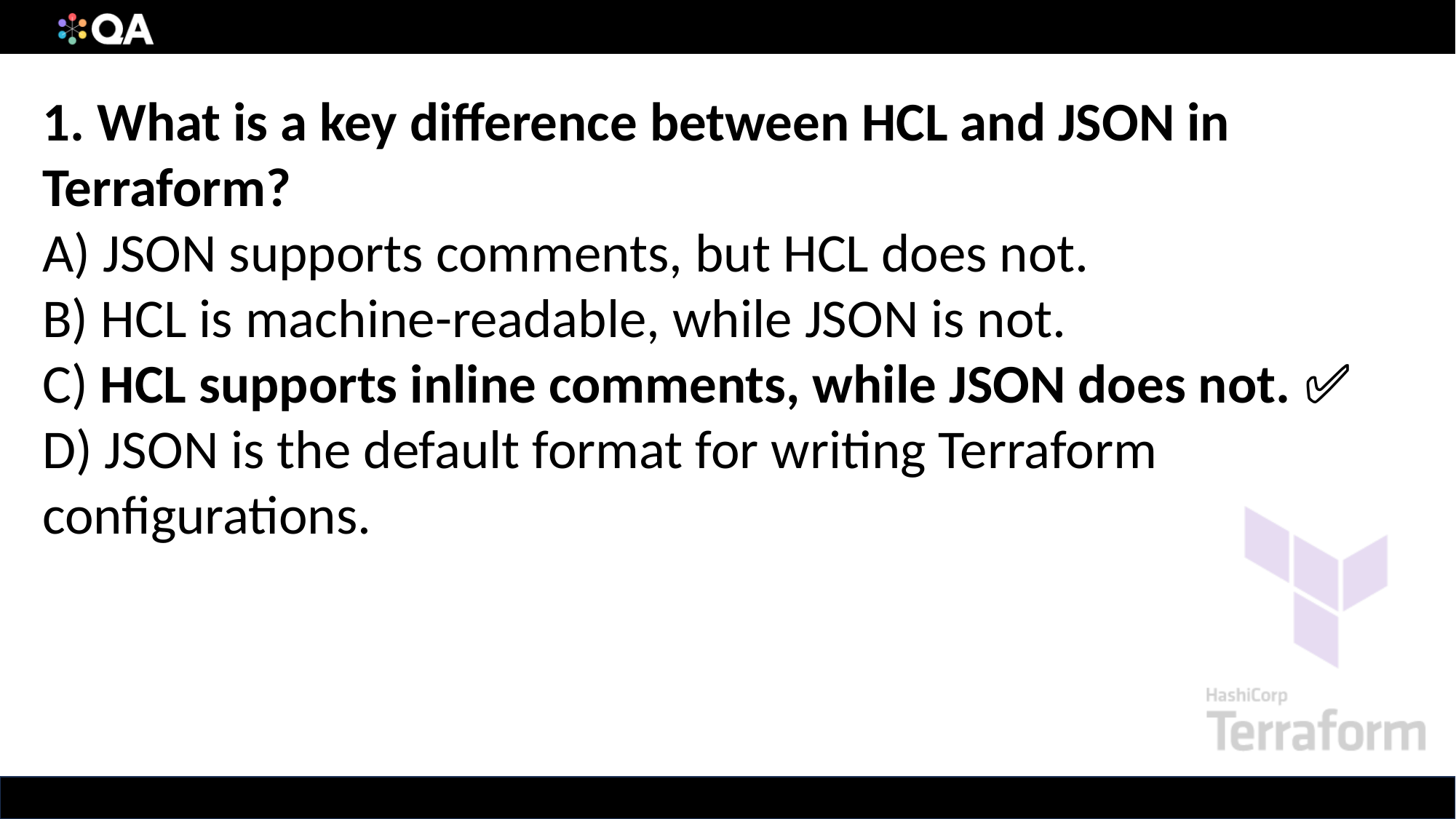

1. What is a key difference between HCL and JSON in Terraform?
A) JSON supports comments, but HCL does not.
B) HCL is machine-readable, while JSON is not.
C) HCL supports inline comments, while JSON does not. ✅
D) JSON is the default format for writing Terraform configurations.